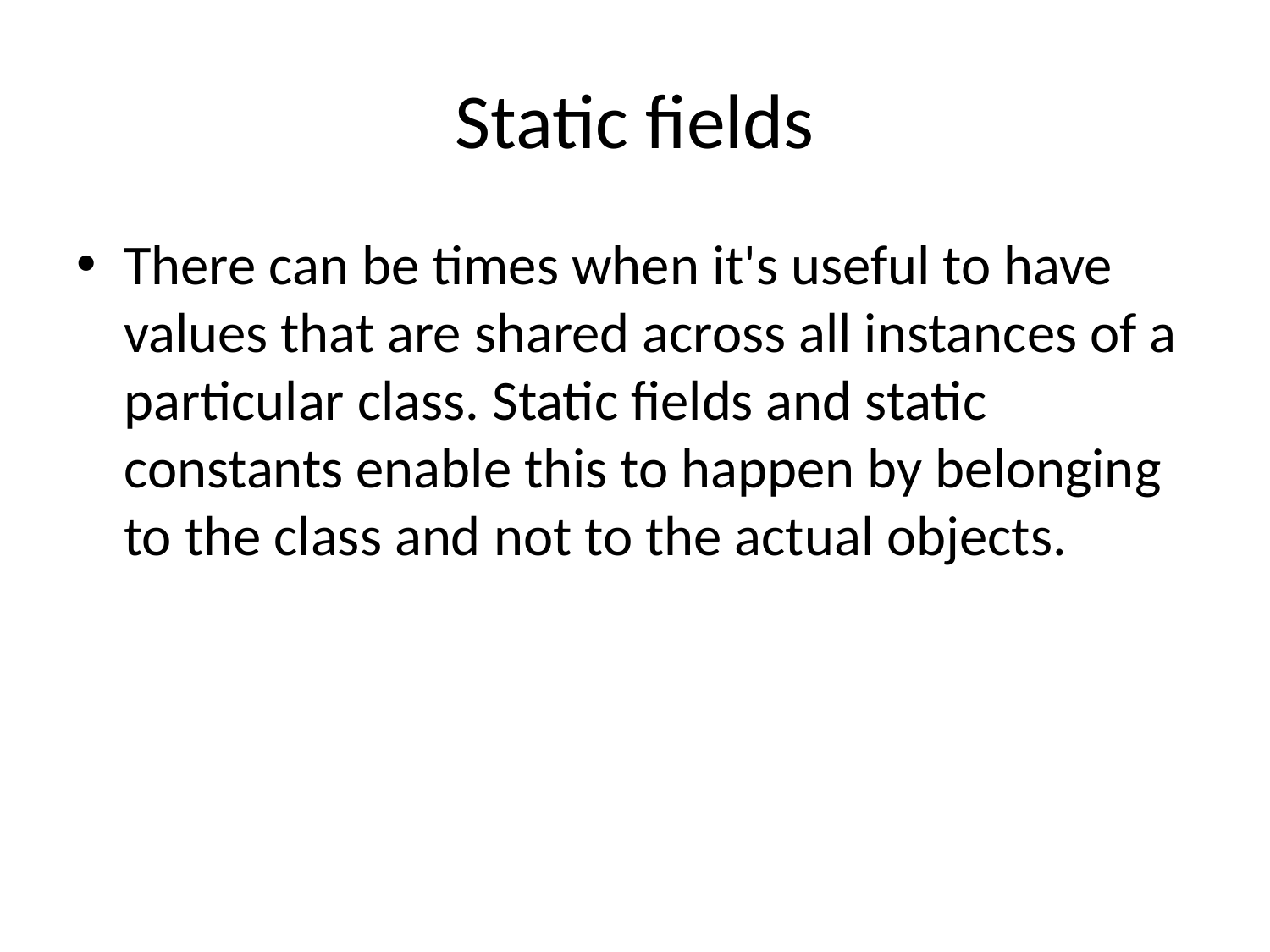

# Static fields
There can be times when it's useful to have values that are shared across all instances of a particular class. Static fields and static constants enable this to happen by belonging to the class and not to the actual objects.